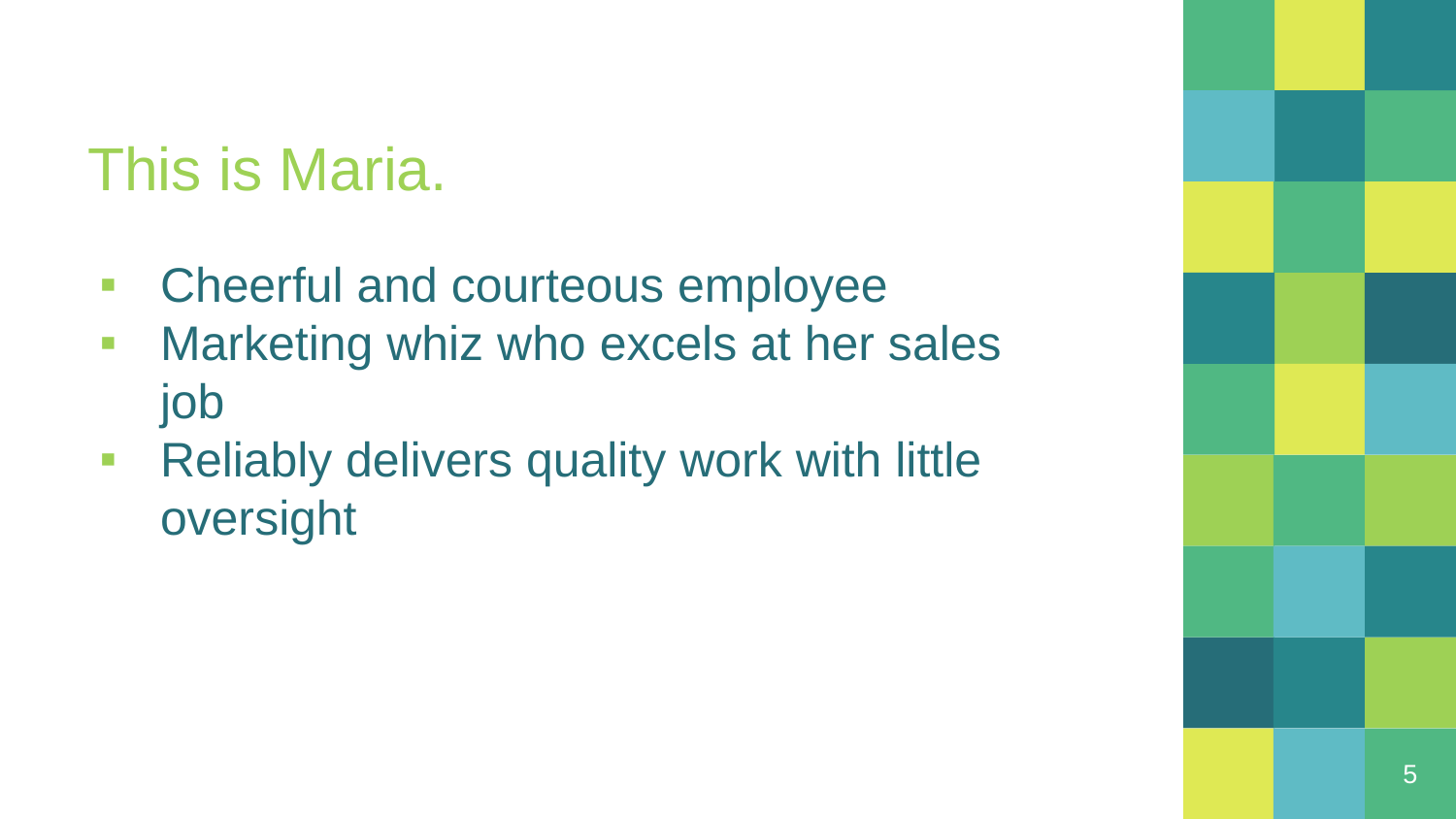

# This is Maria.
Cheerful and courteous employee
Marketing whiz who excels at her sales job
Reliably delivers quality work with little oversight

5